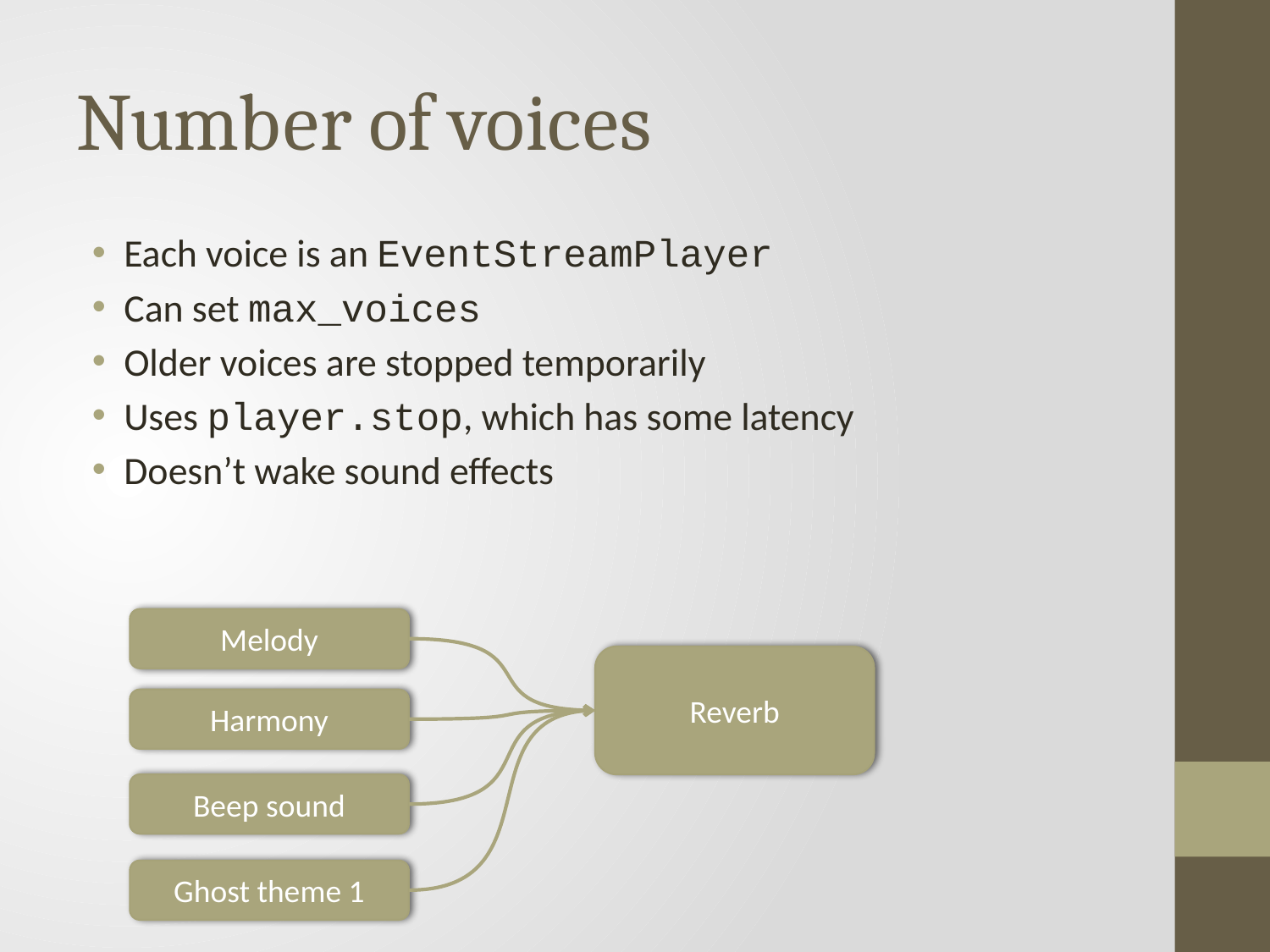

# Number of voices
Each voice is an EventStreamPlayer
Can set max_voices
Older voices are stopped temporarily
Uses player.stop, which has some latency
Doesn’t wake sound effects
Melody
Reverb
Harmony
Beep sound
Ghost theme 1